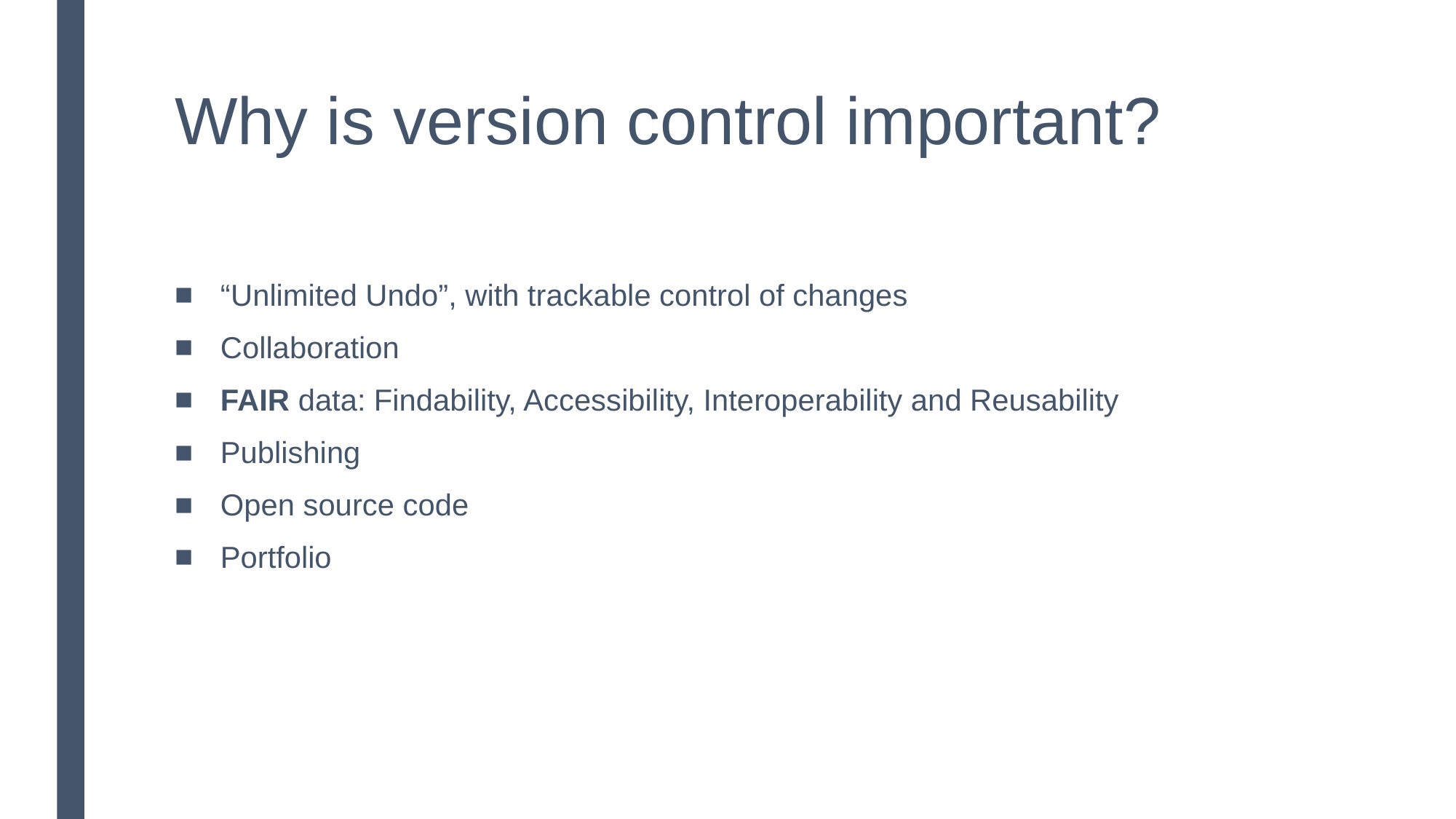

# Why is version control important?
“Unlimited Undo”, with trackable control of changes
Collaboration
FAIR data: Findability, Accessibility, Interoperability and Reusability
Publishing
Open source code
Portfolio